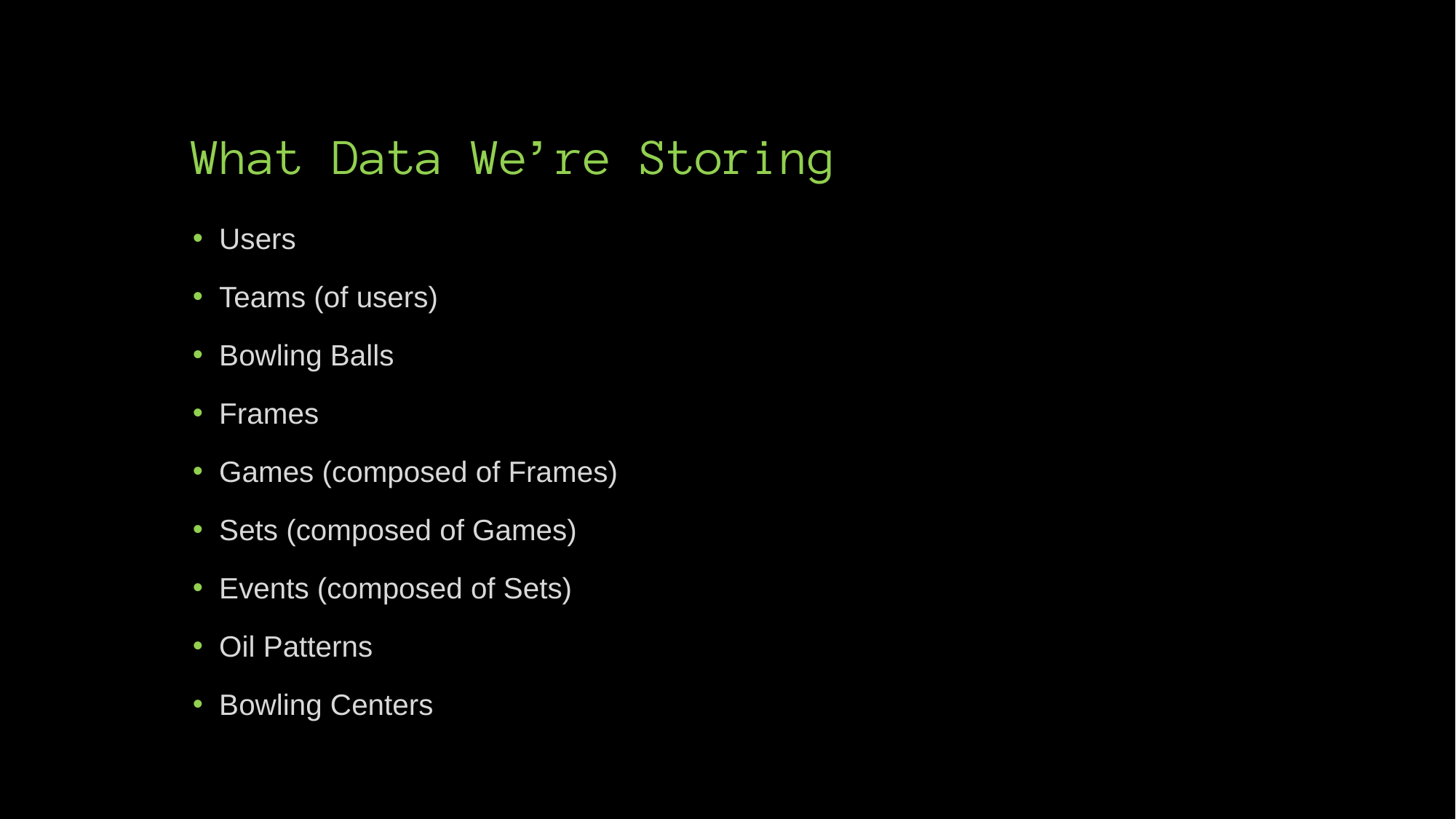

# What Data We’re Storing
Users
Teams (of users)
Bowling Balls
Frames
Games (composed of Frames)
Sets (composed of Games)
Events (composed of Sets)
Oil Patterns
Bowling Centers